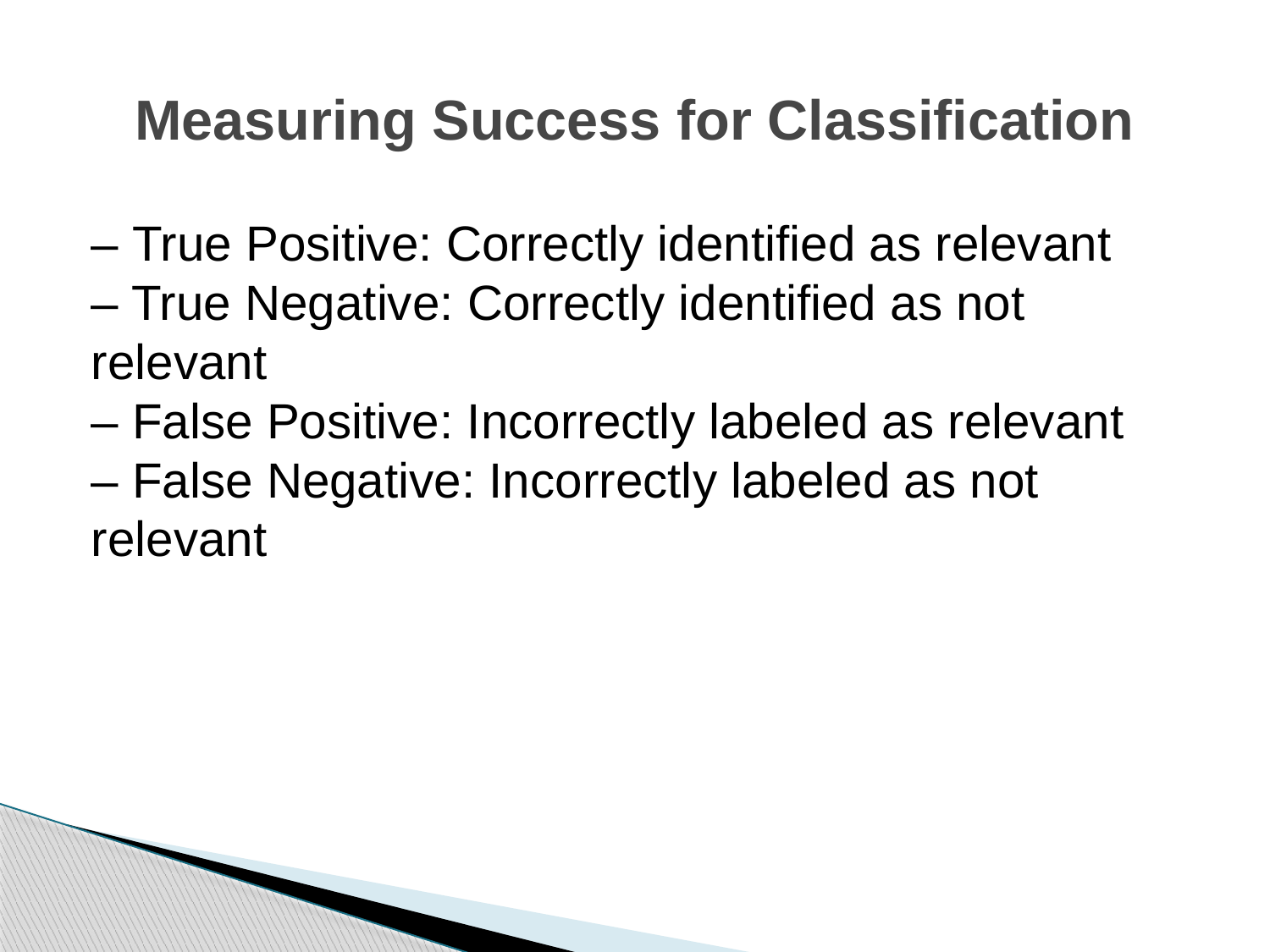

# Measuring Success for Classification
– True Positive: Correctly identified as relevant
– True Negative: Correctly identified as not relevant
– False Positive: Incorrectly labeled as relevant
– False Negative: Incorrectly labeled as not relevant